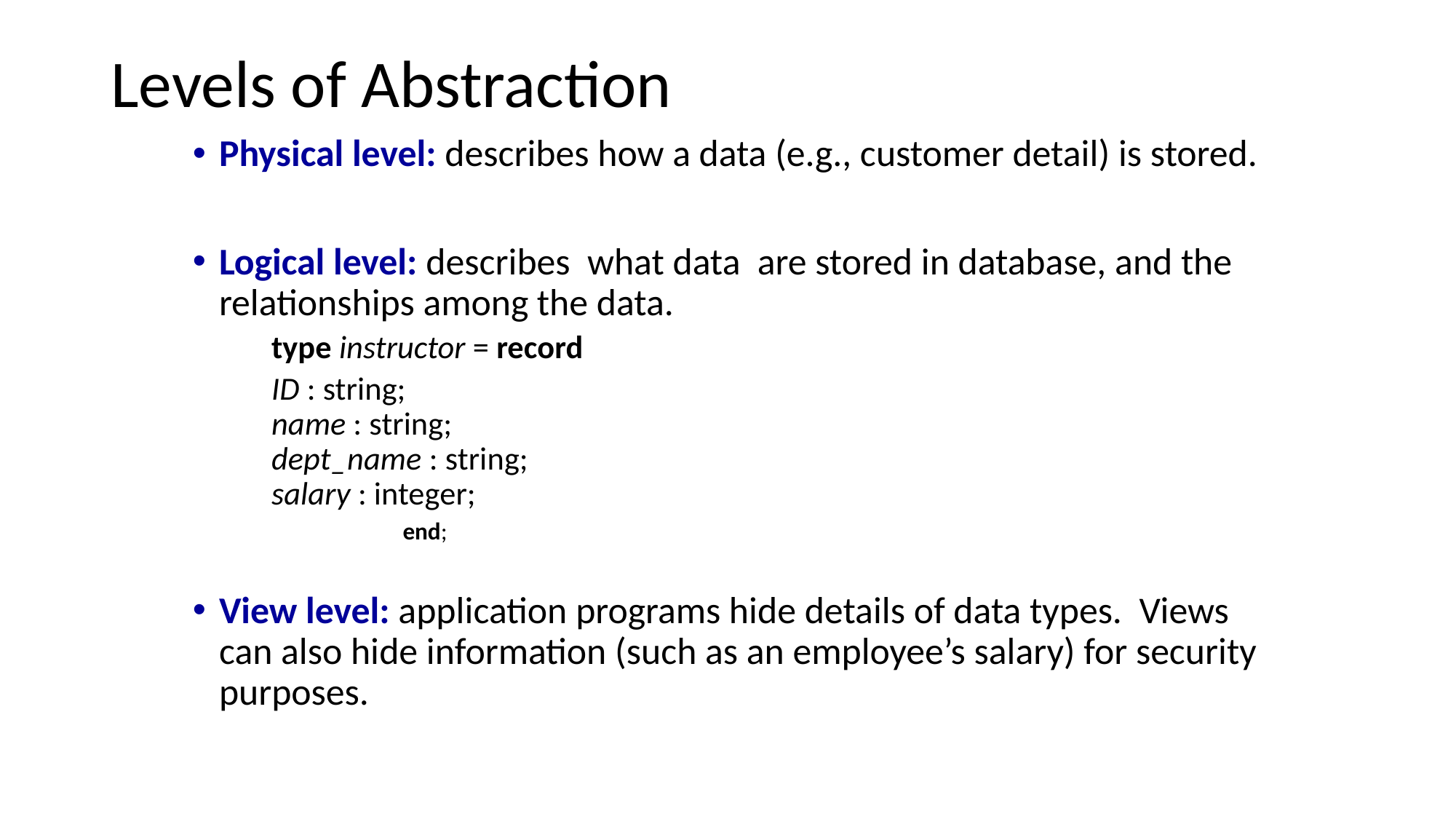

Levels of Abstraction
Physical level: describes how a data (e.g., customer detail) is stored.

Logical level: describes  what data  are stored in database, and the relationships among the data.
	type instructor = record
		ID : string;
	name : string;
	dept_name : string;
	salary : integer;
end;

View level: application programs hide details of data types.  Views can also hide information (such as an employee’s salary) for security purposes.